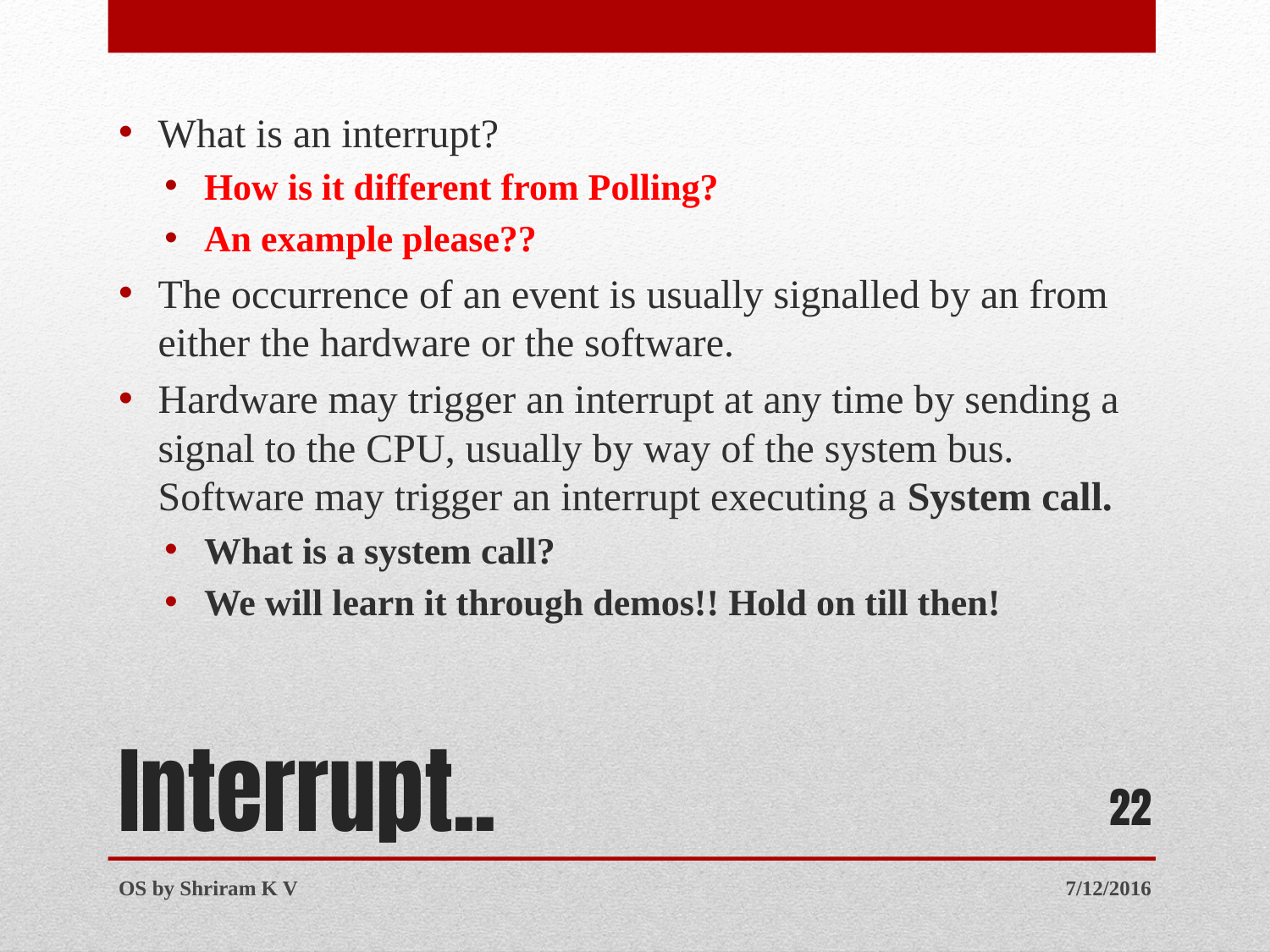

What is an interrupt?
How is it different from Polling?
An example please??
The occurrence of an event is usually signalled by an from either the hardware or the software.
Hardware may trigger an interrupt at any time by sending a signal to the CPU, usually by way of the system bus. Software may trigger an interrupt executing a System call.
What is a system call?
We will learn it through demos!! Hold on till then!
# Interrupt..
22
OS by Shriram K V
7/12/2016